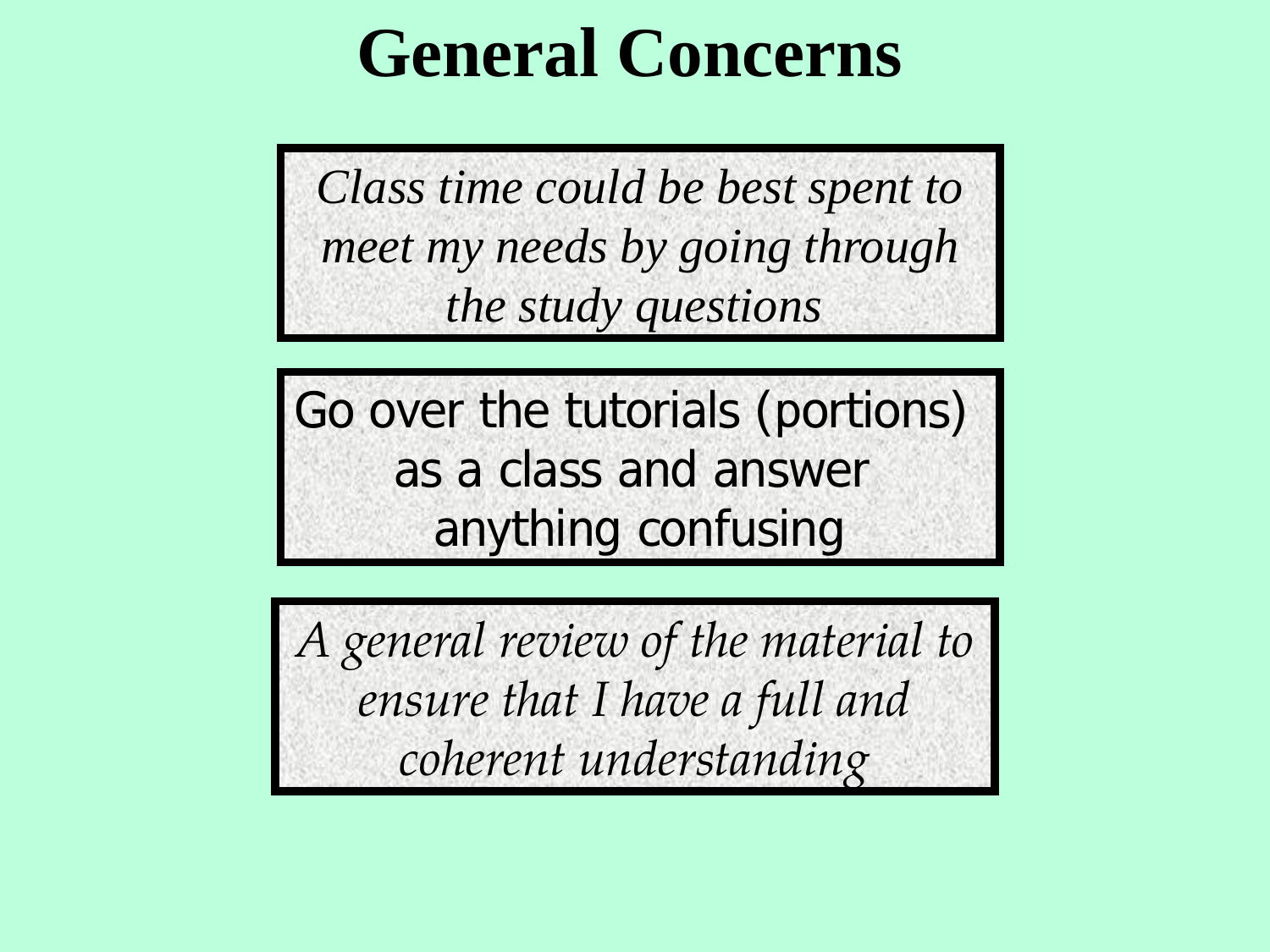

General Concerns
Class time could be best spent to meet my needs by going through the study questions
Go over the tutorials (portions)
as a class and answer
anything confusing
A general review of the material to ensure that I have a full and coherent understanding